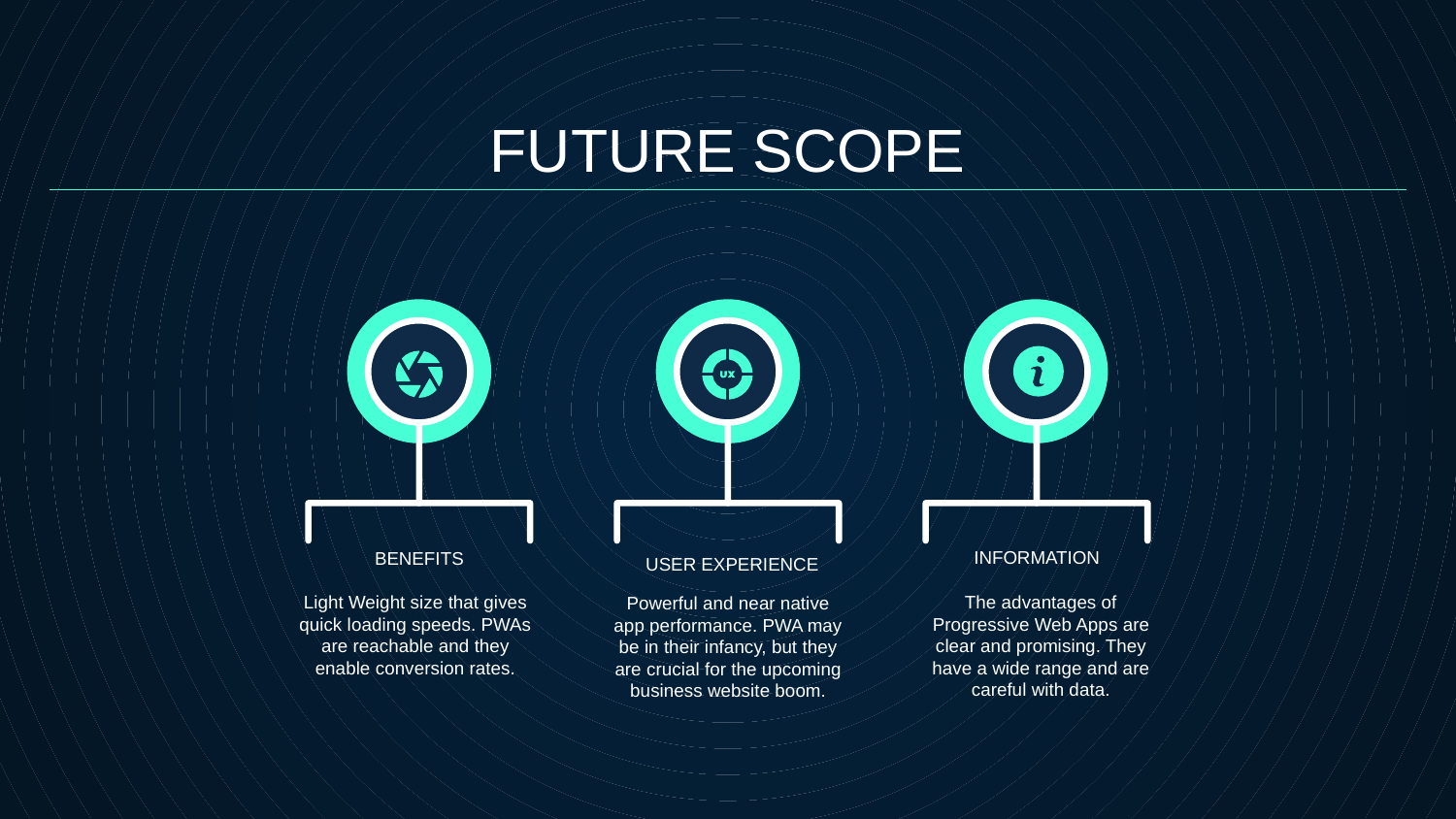

FUTURE SCOPE

# USER EXPERIENCE
INFORMATION
BENEFITS
Light Weight size that gives quick loading speeds. PWAs are reachable and they enable conversion rates.
The advantages of Progressive Web Apps are clear and promising. They have a wide range and are careful with data.
Powerful and near native app performance. PWA may be in their infancy, but they are crucial for the upcoming business website boom.